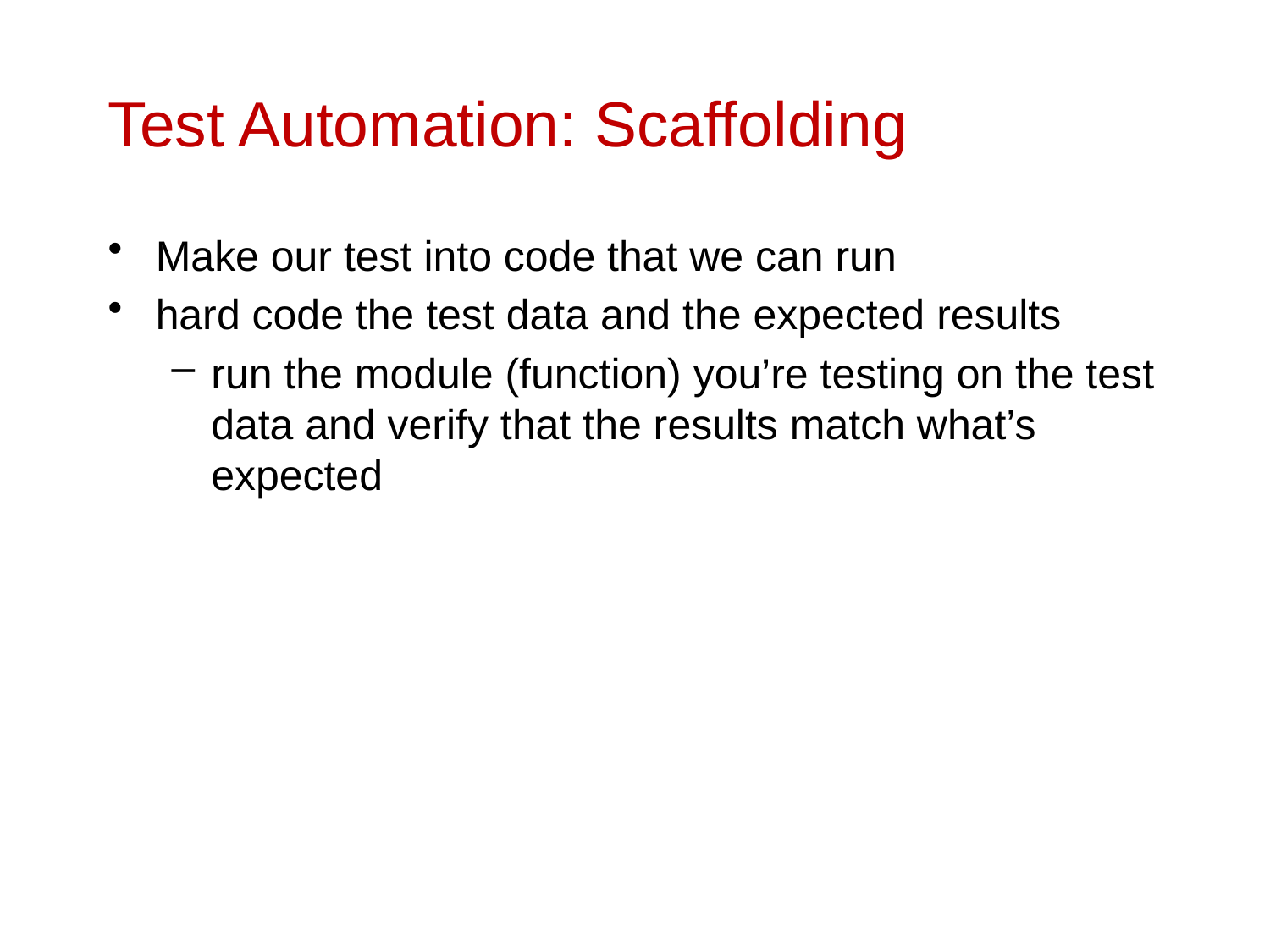

# Test Automation: Scaffolding
Make our test into code that we can run
hard code the test data and the expected results
run the module (function) you’re testing on the test data and verify that the results match what’s expected